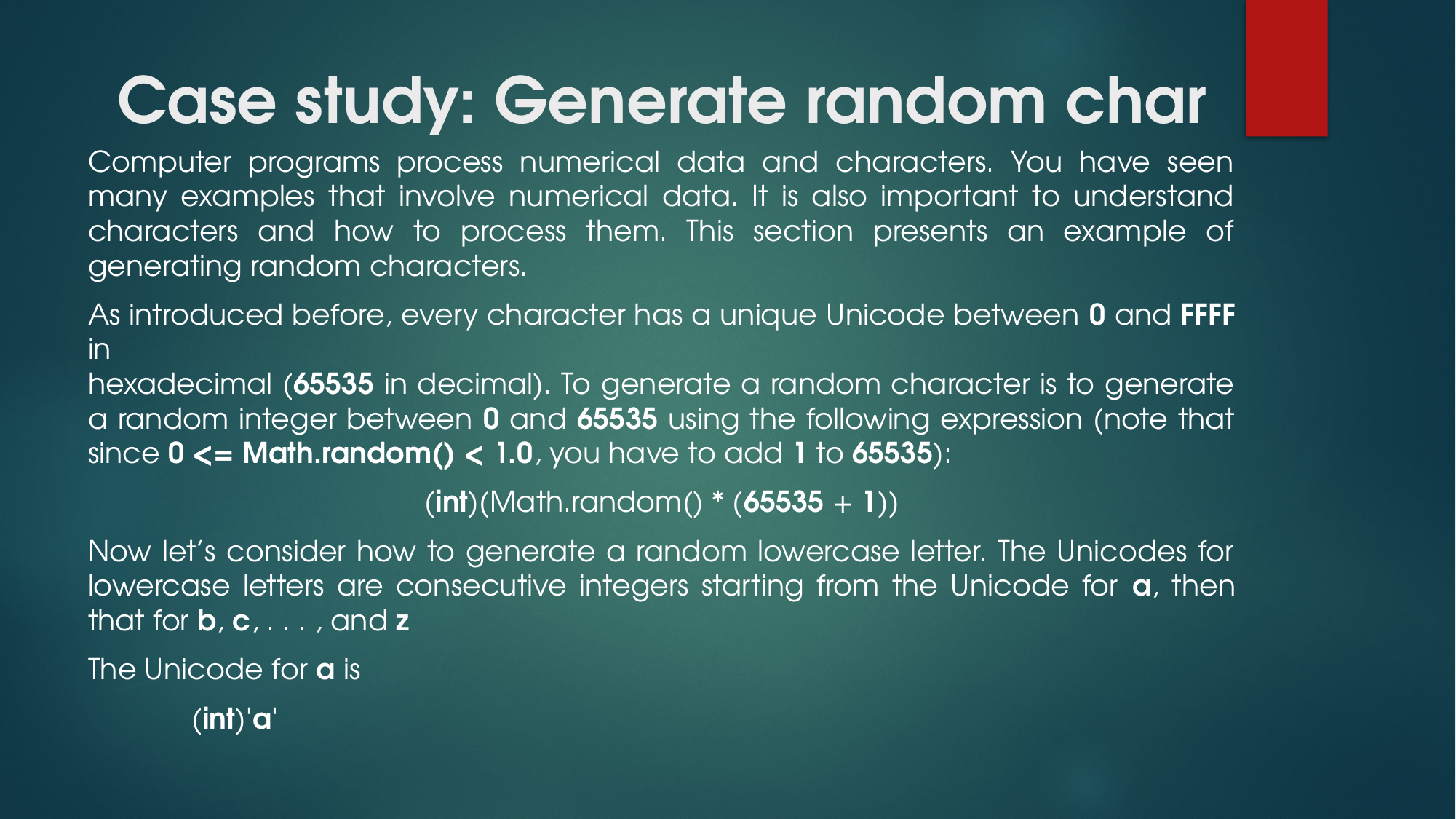

# Case study: Generate random char
Computer programs process numerical data and characters. You have seen many examples that involve numerical data. It is also important to understand characters and how to process them. This section presents an example of generating random characters.
As introduced before, every character has a unique Unicode between 0 and FFFF in
hexadecimal (65535 in decimal). To generate a random character is to generate a random integer between 0 and 65535 using the following expression (note that since 0 <= Math.random() < 1.0, you have to add 1 to 65535):
(int)(Math.random() * (65535 + 1))
Now let’s consider how to generate a random lowercase letter. The Unicodes for lowercase letters are consecutive integers starting from the Unicode for a, then that for b, c, . . . , and z
The Unicode for a is
	(int)'a'